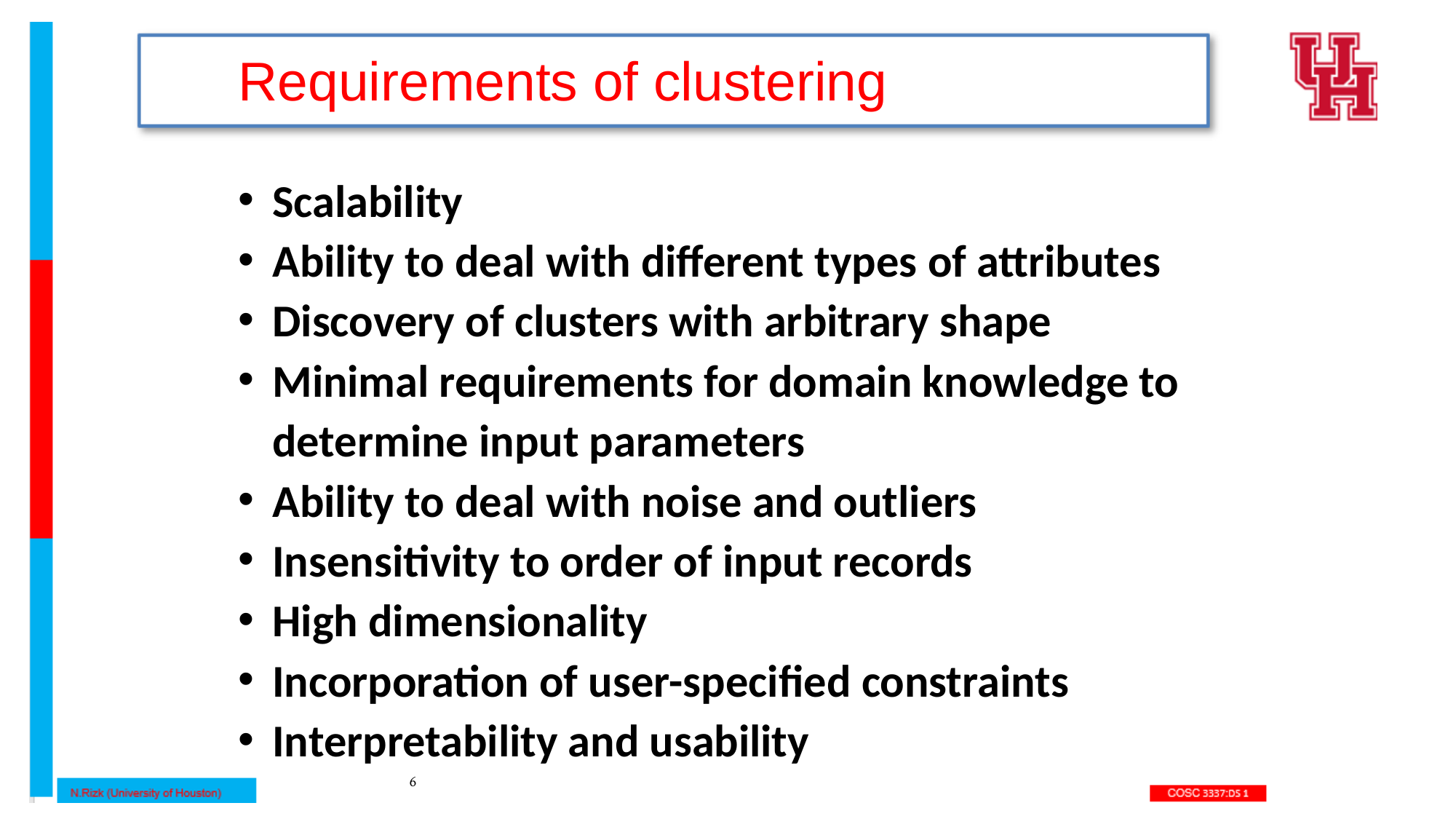

# Requirements of clustering
Scalability
Ability to deal with different types of attributes
Discovery of clusters with arbitrary shape
Minimal requirements for domain knowledge to determine input parameters
Ability to deal with noise and outliers
Insensitivity to order of input records
High dimensionality
Incorporation of user-specified constraints
Interpretability and usability
6